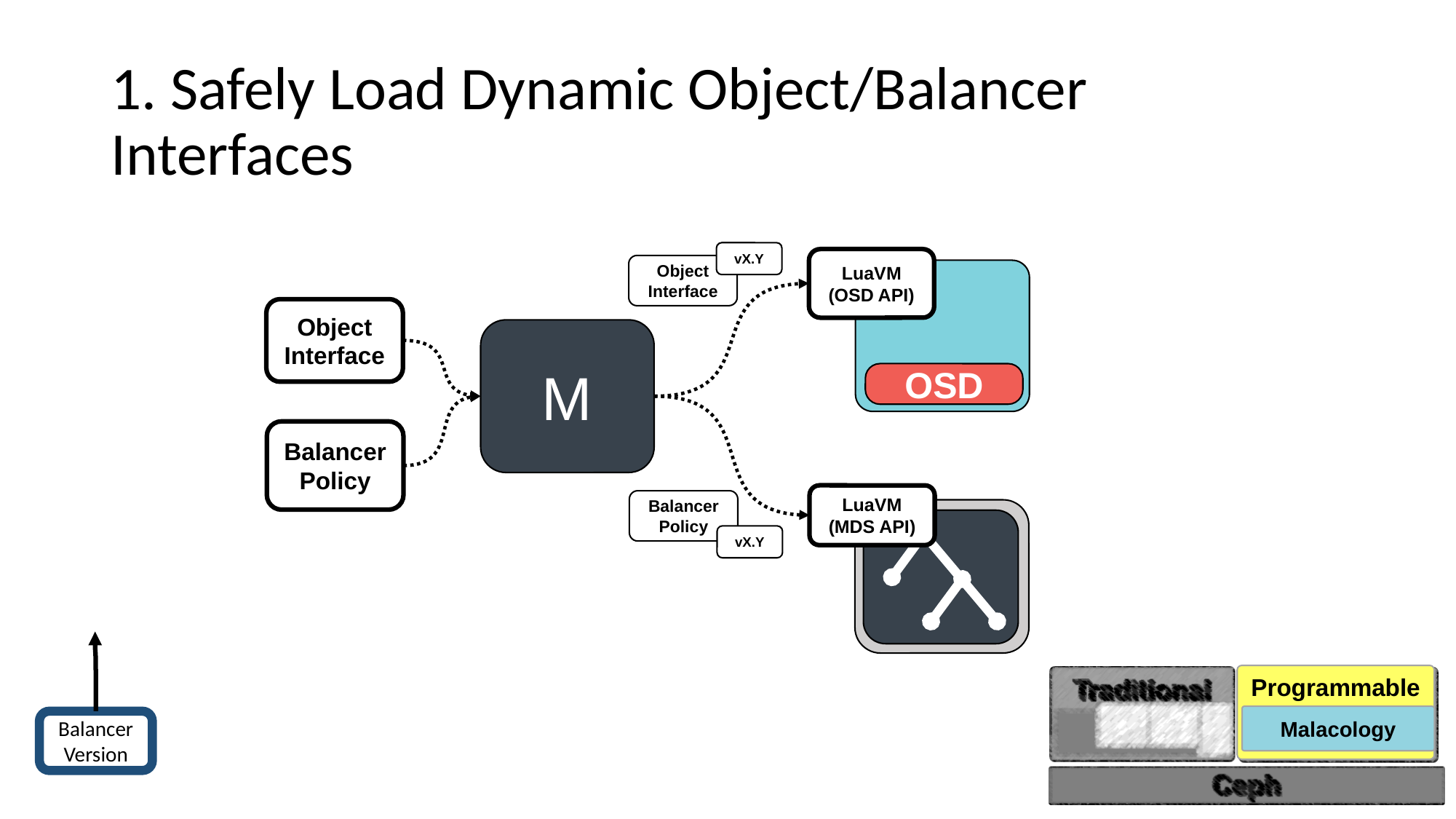

# 1. Safely Load Dynamic Object/Balancer Interfaces
vX.Y
LuaVM
(OSD API)

OSD
Object Interface
Object Interface
M
Balancer
Policy
LuaVM
(MDS API)

Balancer
Policy
vX.Y
Balancer
Version